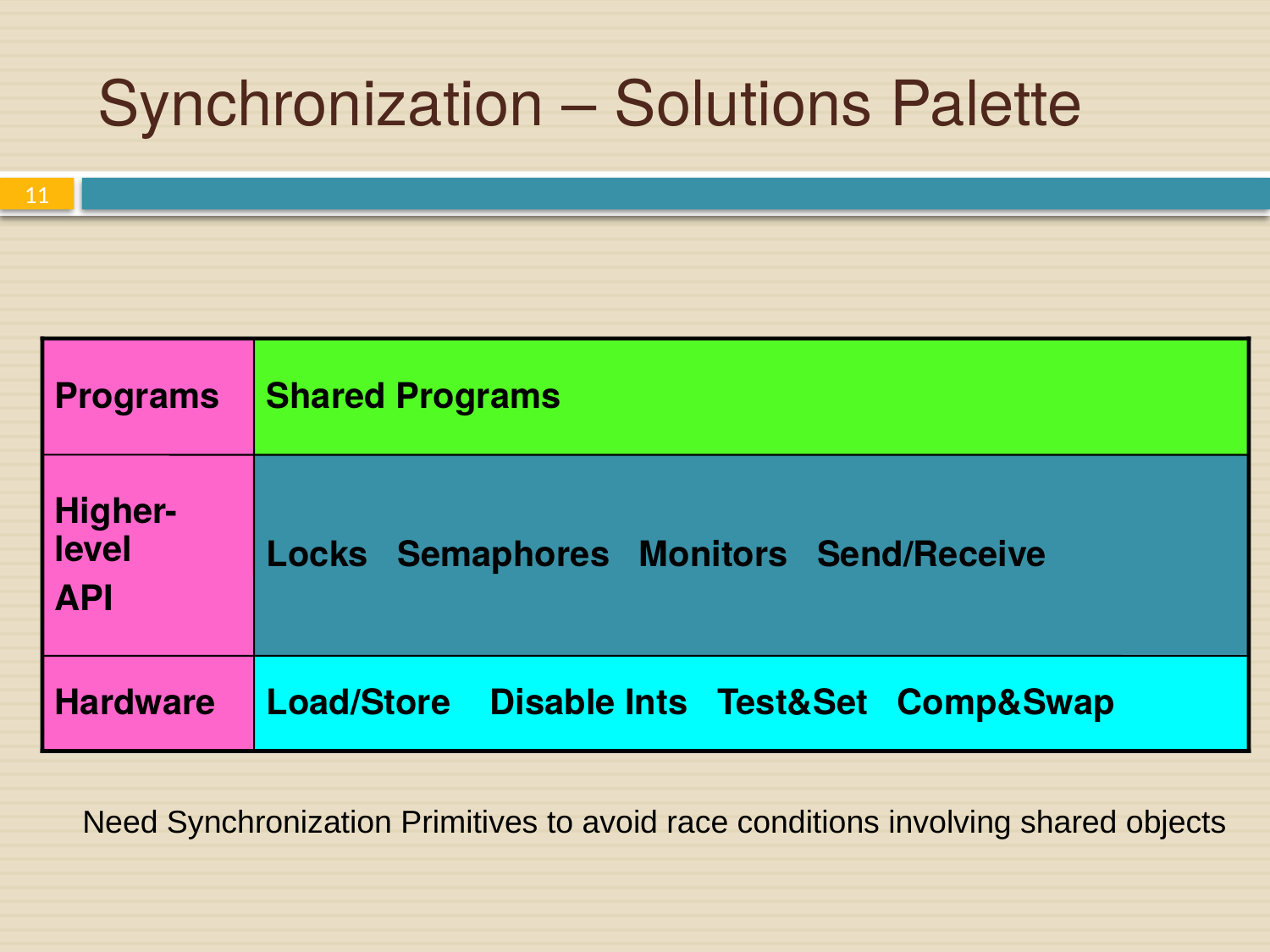

# Synchronization – Solutions Palette
11
Programs
Higher-level
API
Hardware

Shared Programs
Locks   Semaphores   Monitors   Send/Receive
Load/Store    Disable Ints   Test&Set   Comp&Swap
Need Synchronization Primitives to avoid race conditions involving shared objects